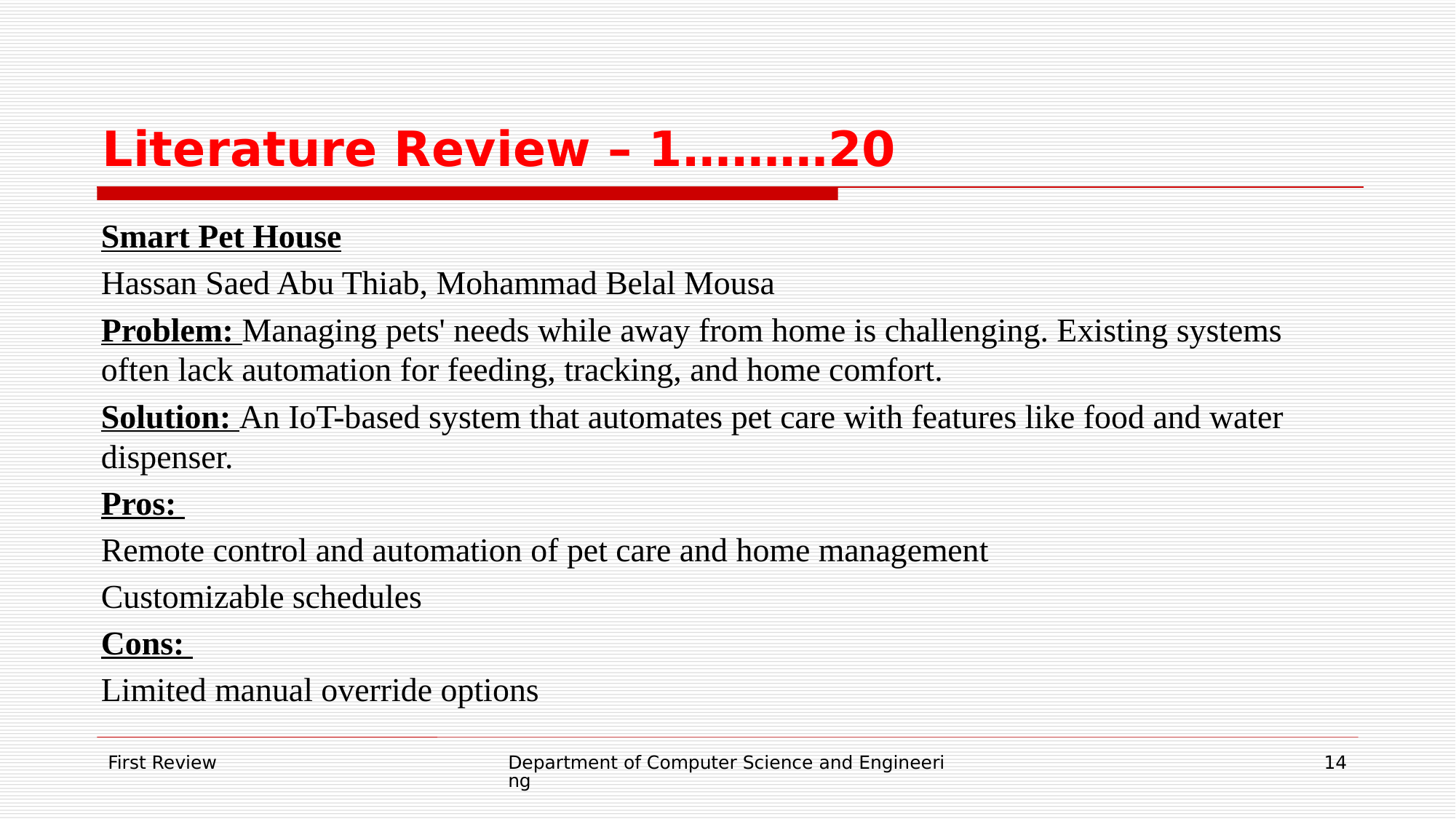

# Literature Review – 1………20
Smart Pet House
Hassan Saed Abu Thiab, Mohammad Belal Mousa
Problem: Managing pets' needs while away from home is challenging. Existing systems often lack automation for feeding, tracking, and home comfort.
Solution: An IoT-based system that automates pet care with features like food and water dispenser.
Pros:
Remote control and automation of pet care and home management
Customizable schedules
Cons:
Limited manual override options
First Review
Department of Computer Science and Engineering
14